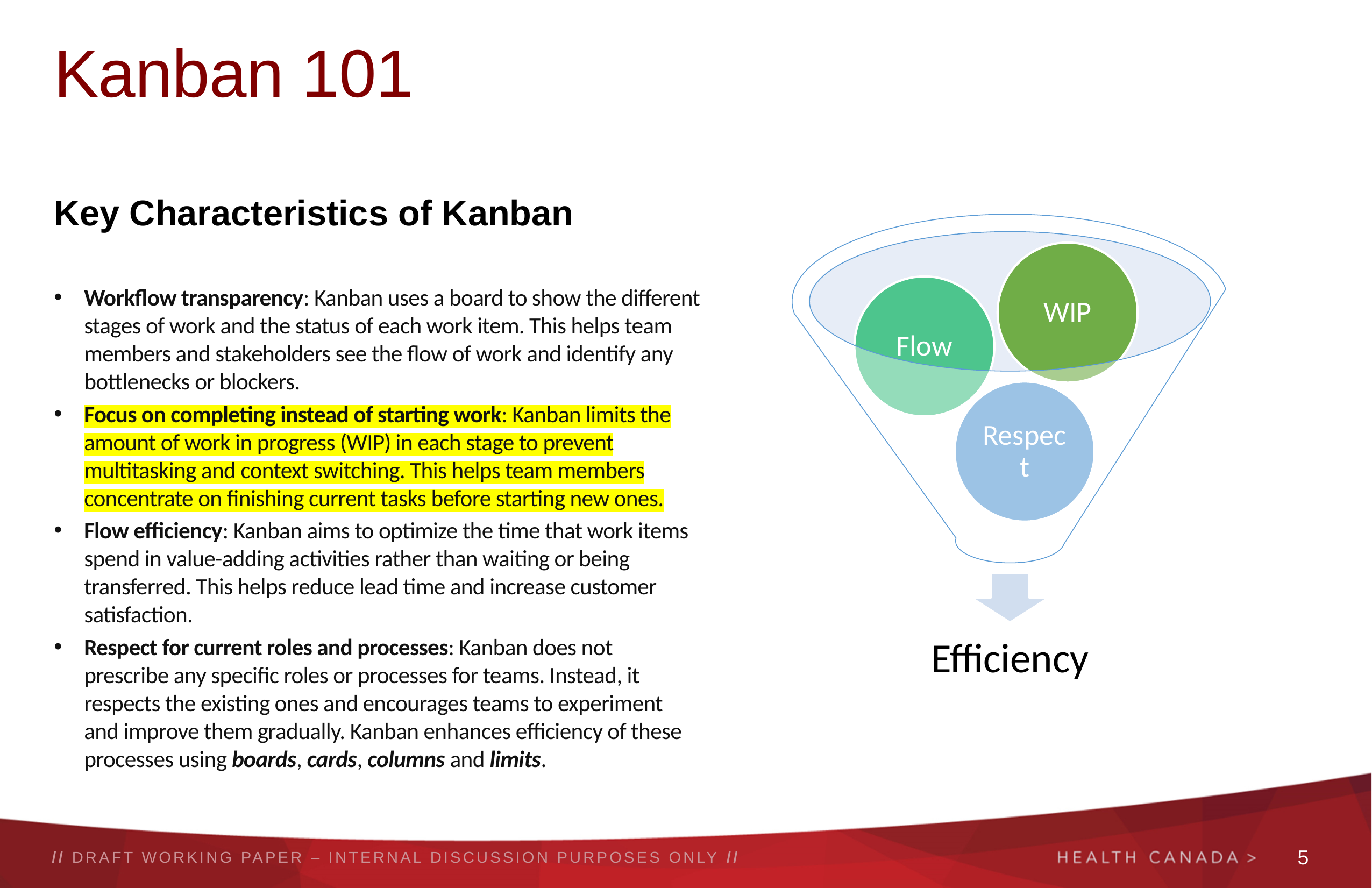

# Kanban 101
Efficiency
Respect
Flow
WIP
Key Characteristics of Kanban
Workflow transparency: Kanban uses a board to show the different stages of work and the status of each work item. This helps team members and stakeholders see the flow of work and identify any bottlenecks or blockers.
Focus on completing instead of starting work: Kanban limits the amount of work in progress (WIP) in each stage to prevent multitasking and context switching. This helps team members concentrate on finishing current tasks before starting new ones.
Flow efficiency: Kanban aims to optimize the time that work items spend in value-adding activities rather than waiting or being transferred. This helps reduce lead time and increase customer satisfaction.
Respect for current roles and processes: Kanban does not prescribe any specific roles or processes for teams. Instead, it respects the existing ones and encourages teams to experiment and improve them gradually. Kanban enhances efficiency of these processes using boards, cards, columns and limits.